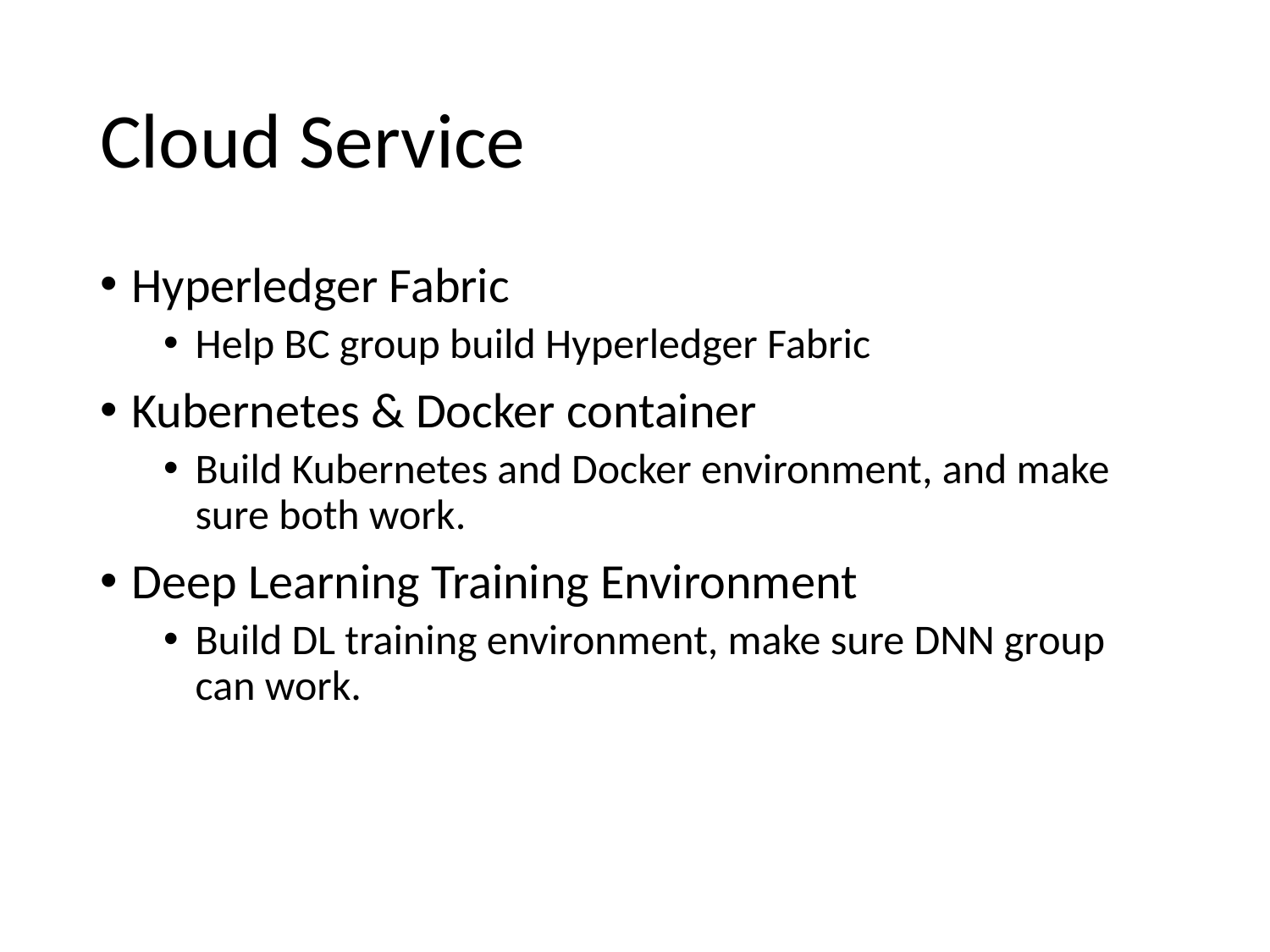

# Cloud Service
Hyperledger Fabric
Help BC group build Hyperledger Fabric
Kubernetes & Docker container
Build Kubernetes and Docker environment, and make sure both work.
Deep Learning Training Environment
Build DL training environment, make sure DNN group can work.